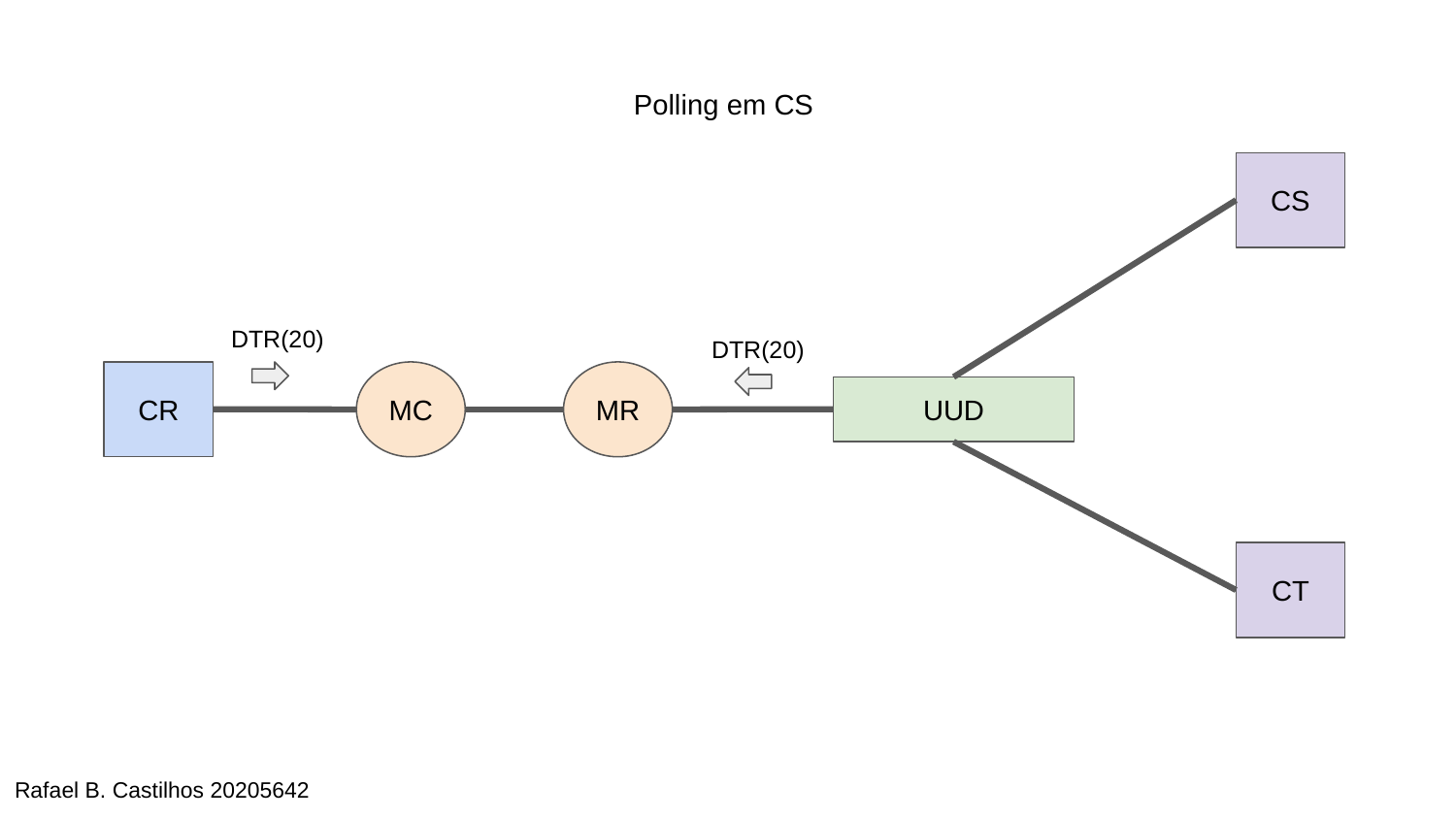

Polling em CS
CS
DTR(20)
DTR(20)
CR

MC
MR

UUD
CT
Rafael B. Castilhos 20205642